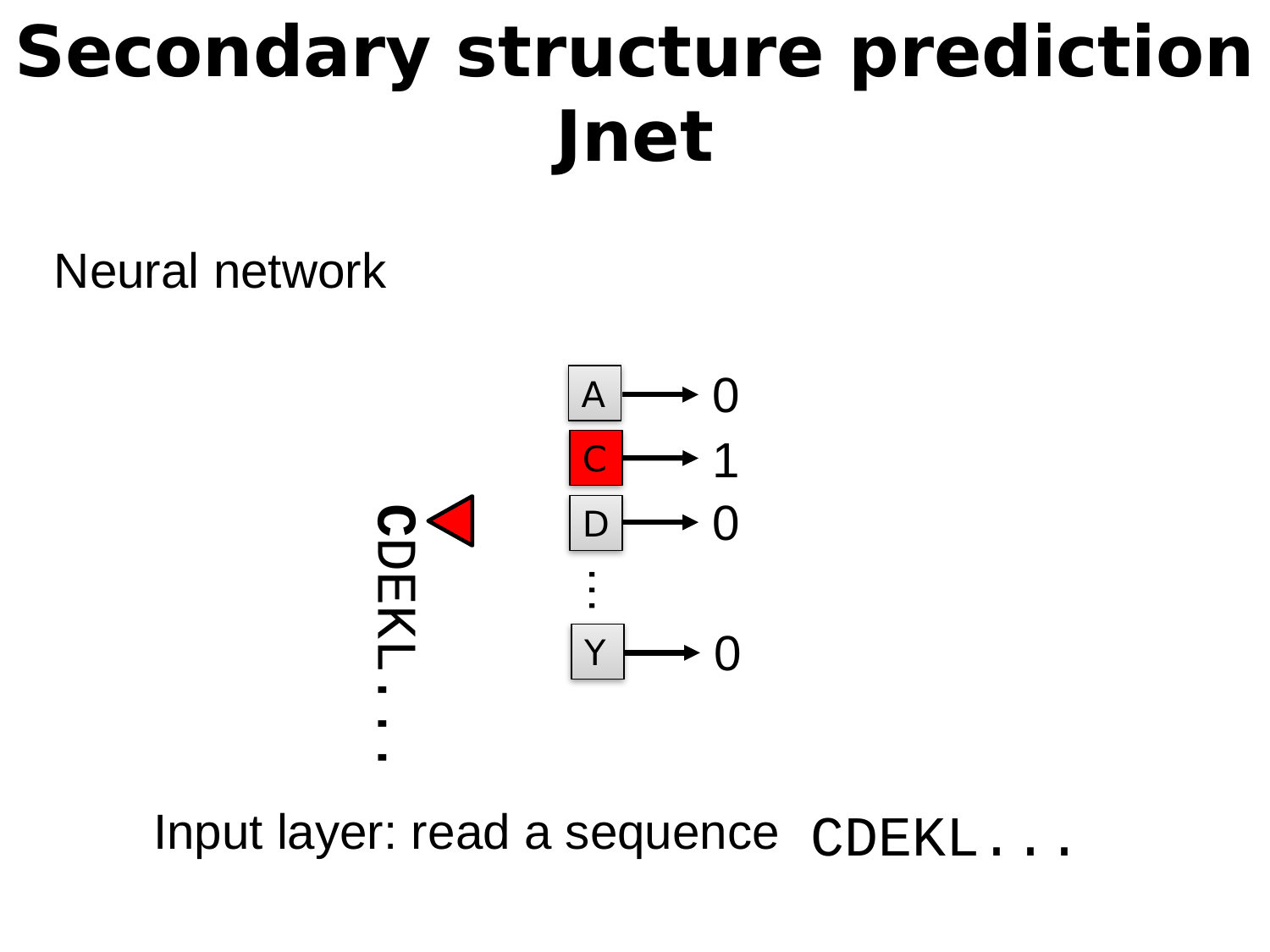

Secondary structure prediction
Jnet
Neural network
0
A
1
C
0
D

…
CDEKL...
0
Y
Input layer: read a sequence
CDEKL...